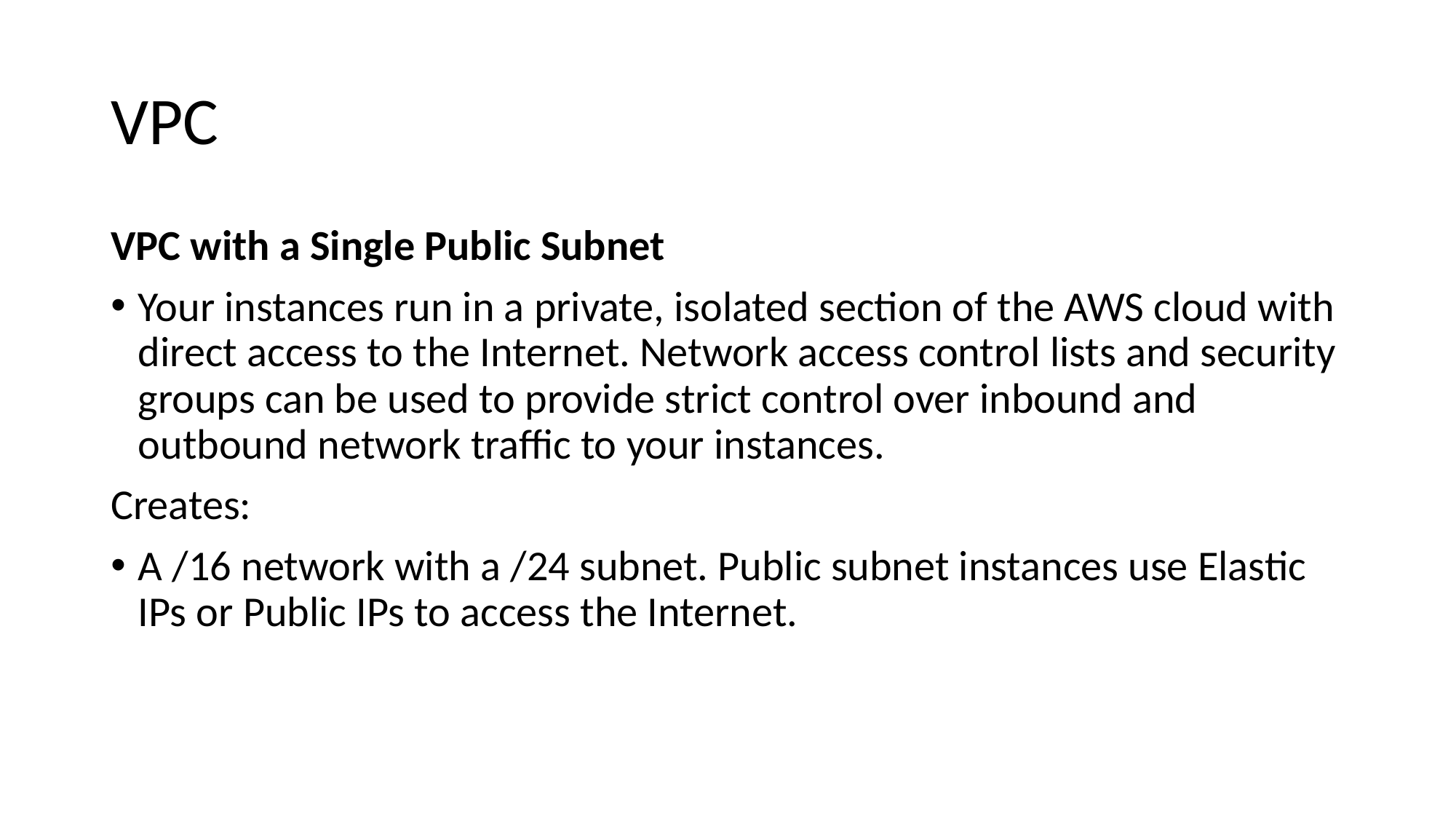

# VPC
VPC with a Single Public Subnet
Your instances run in a private, isolated section of the AWS cloud with direct access to the Internet. Network access control lists and security groups can be used to provide strict control over inbound and outbound network traffic to your instances.
Creates:
A /16 network with a /24 subnet. Public subnet instances use Elastic IPs or Public IPs to access the Internet.